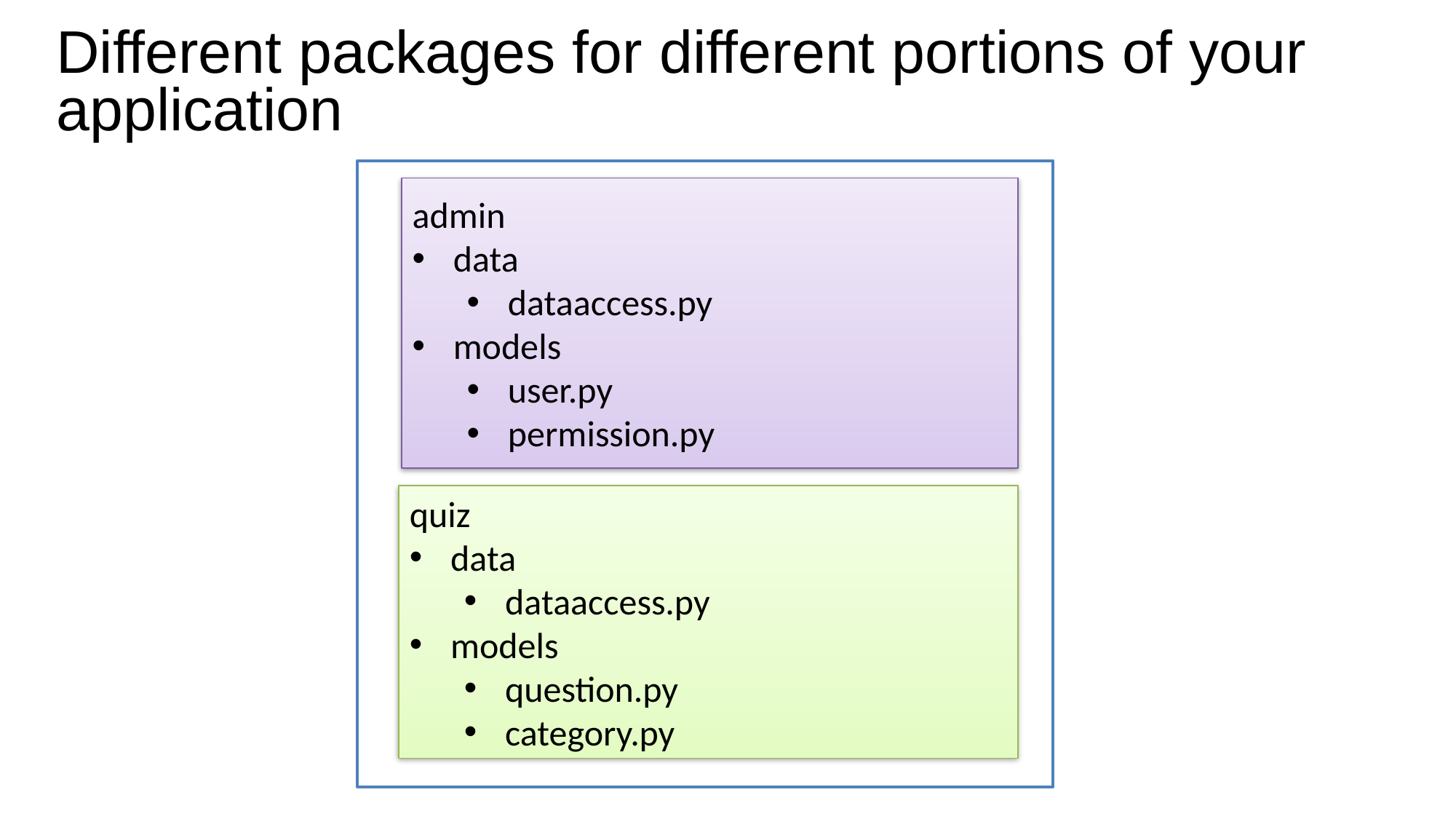

# Different packages for different portions of your application

admin
data
dataaccess.py
models
user.py
permission.py
quiz
data
dataaccess.py
models
question.py
category.py